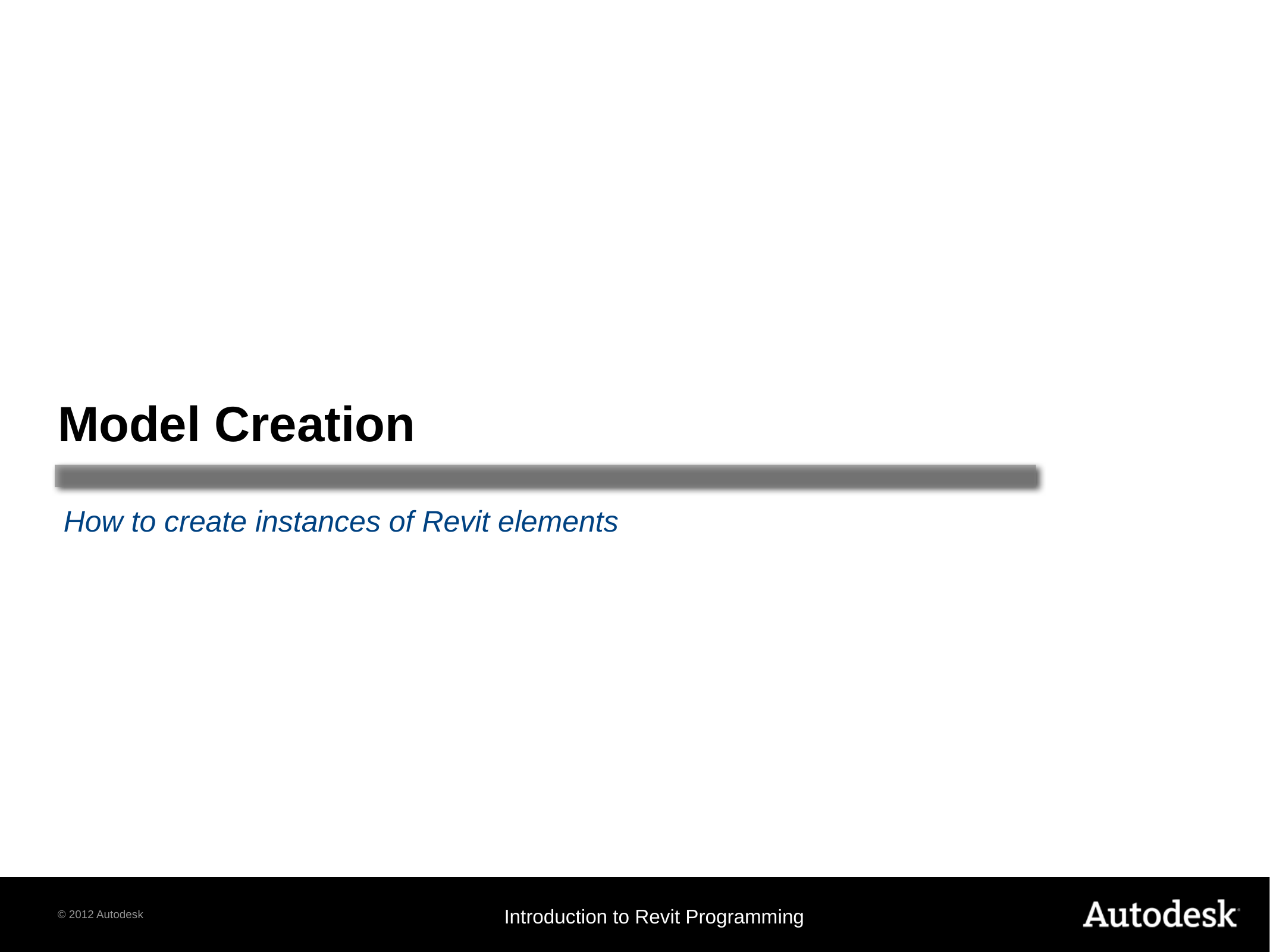

# Model Creation

How to create instances of Revit elements